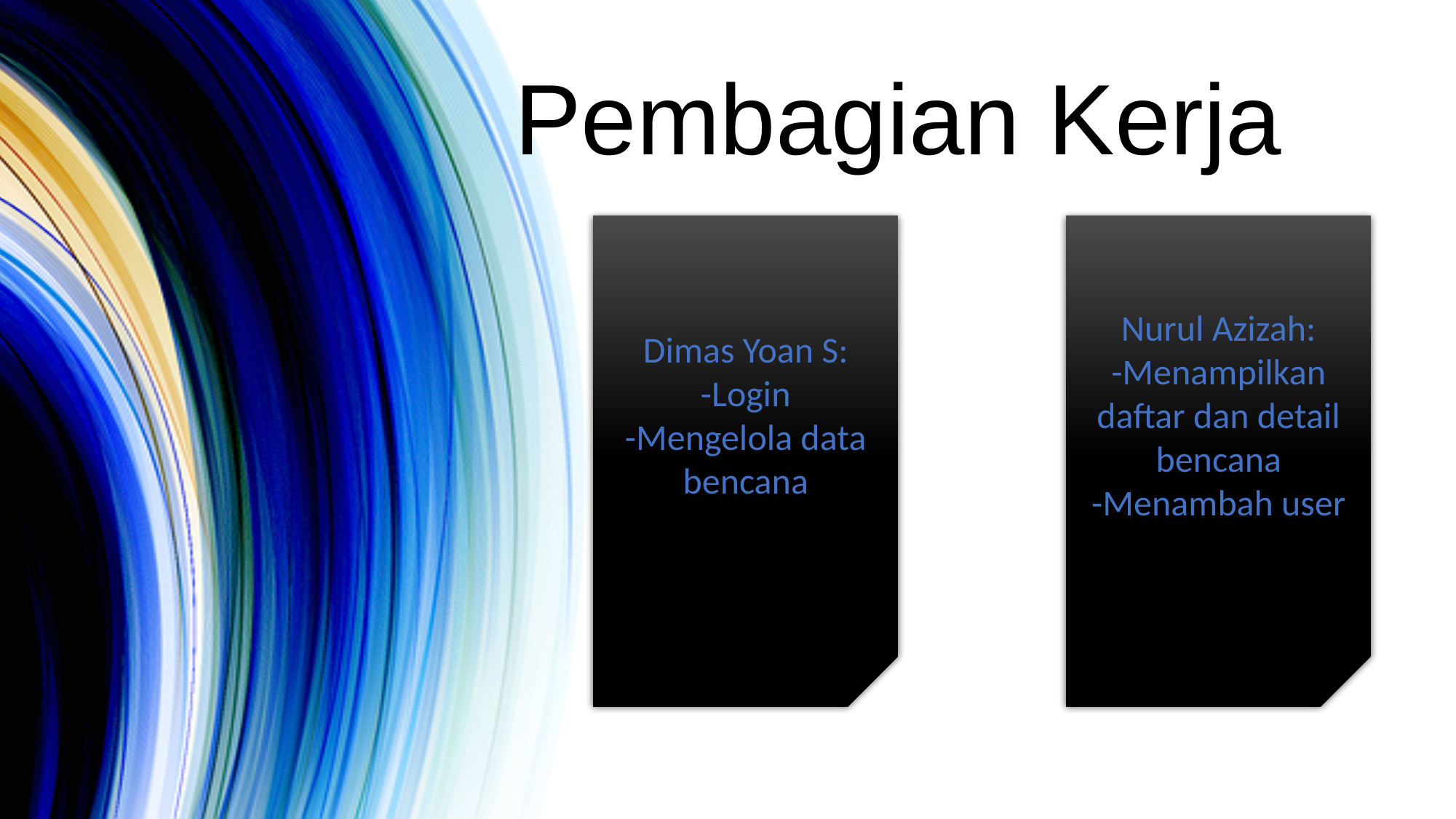

# Pembagian Kerja
Dimas Yoan S:
-Login
-Mengelola data bencana

Nurul Azizah:
-Menampilkan daftar dan detail bencana
-Menambah user